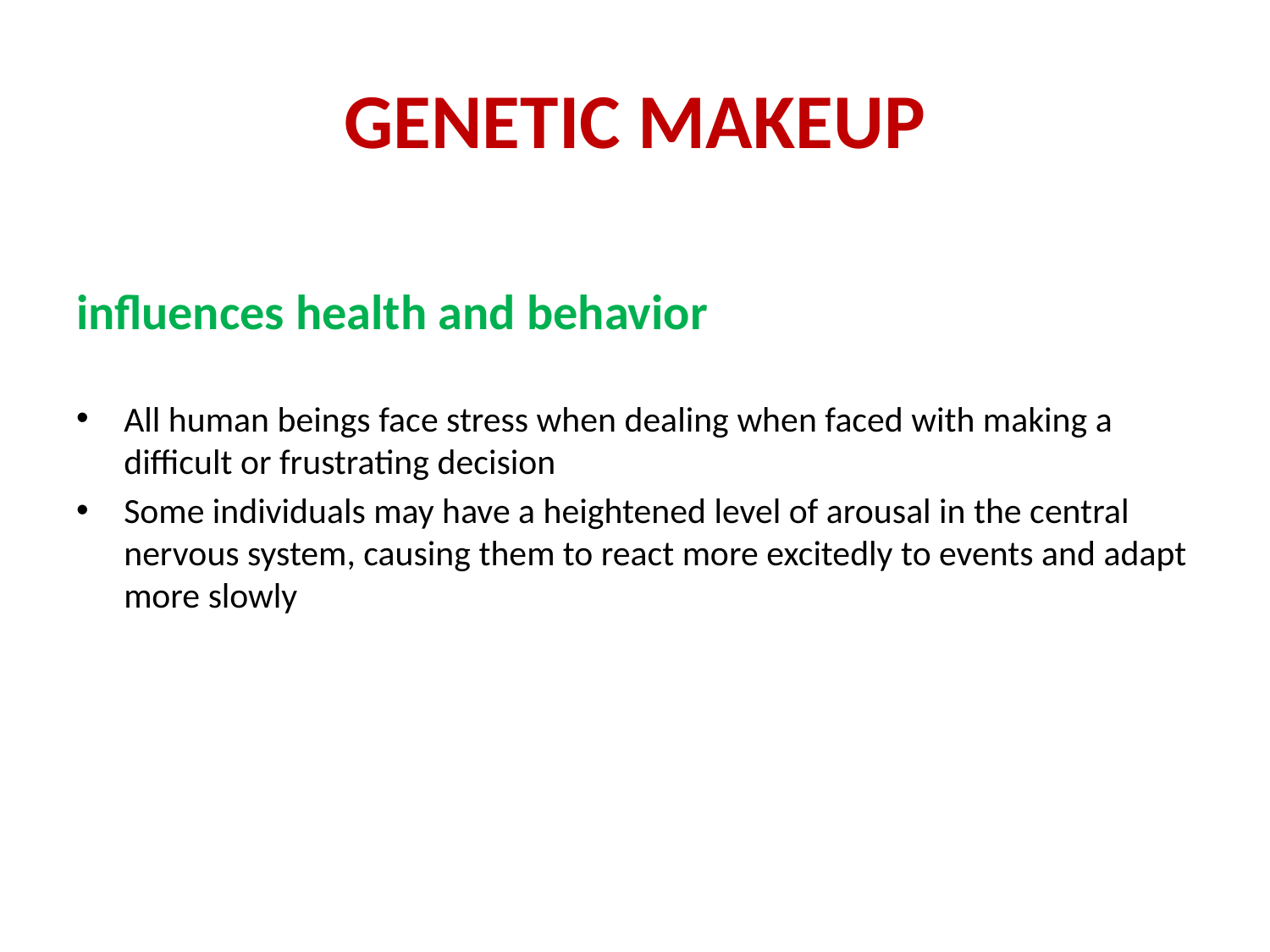

# GENETIC MAKEUP

influences health and behavior

All human beings face stress when dealing when faced with making a difficult or frustrating decision
Some individuals may have a heightened level of arousal in the central nervous system, causing them to react more excitedly to events and adapt more slowly